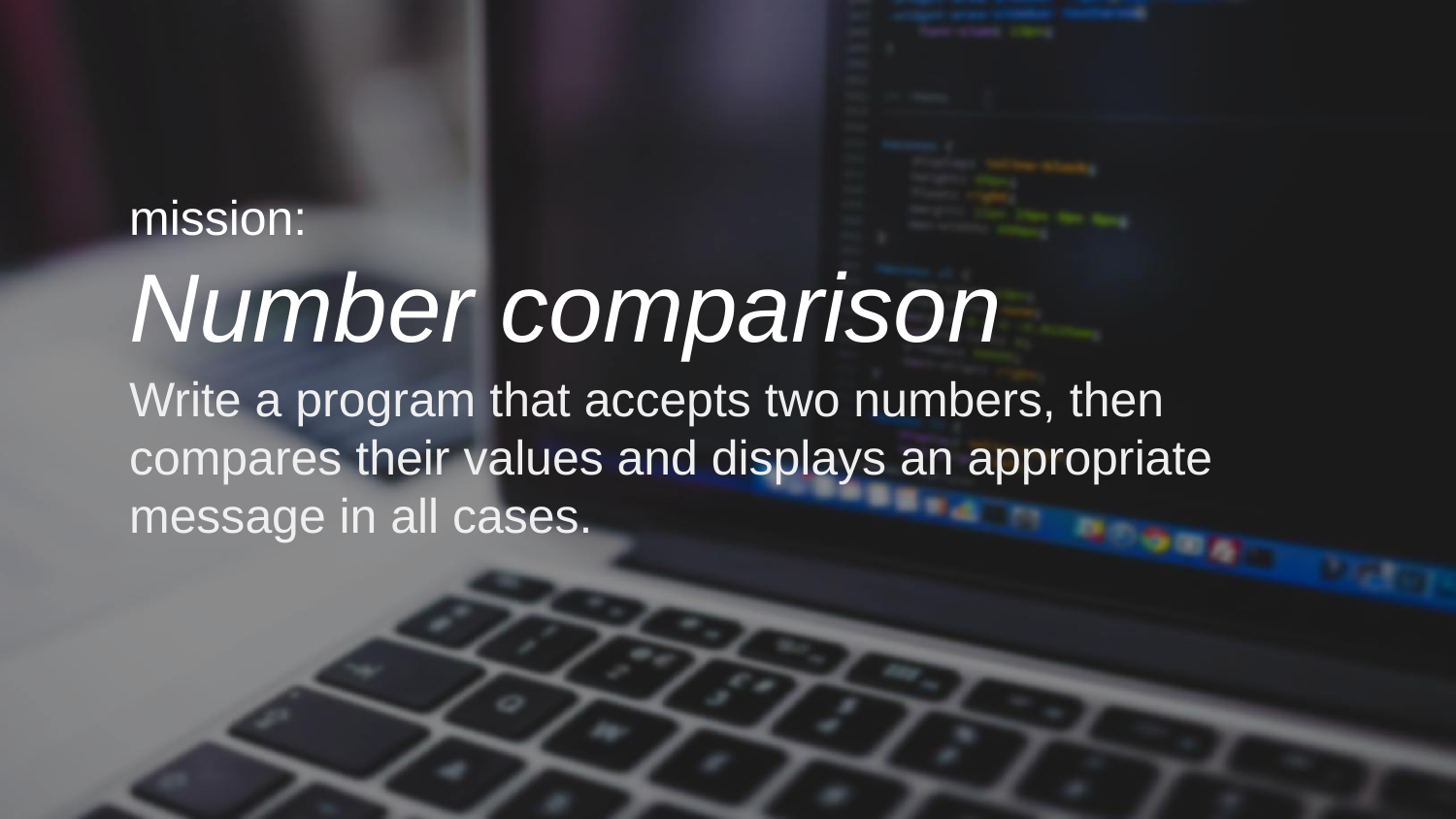

mission:
Number comparison
Write a program that accepts two numbers, then compares their values and displays an appropriate message in all cases.